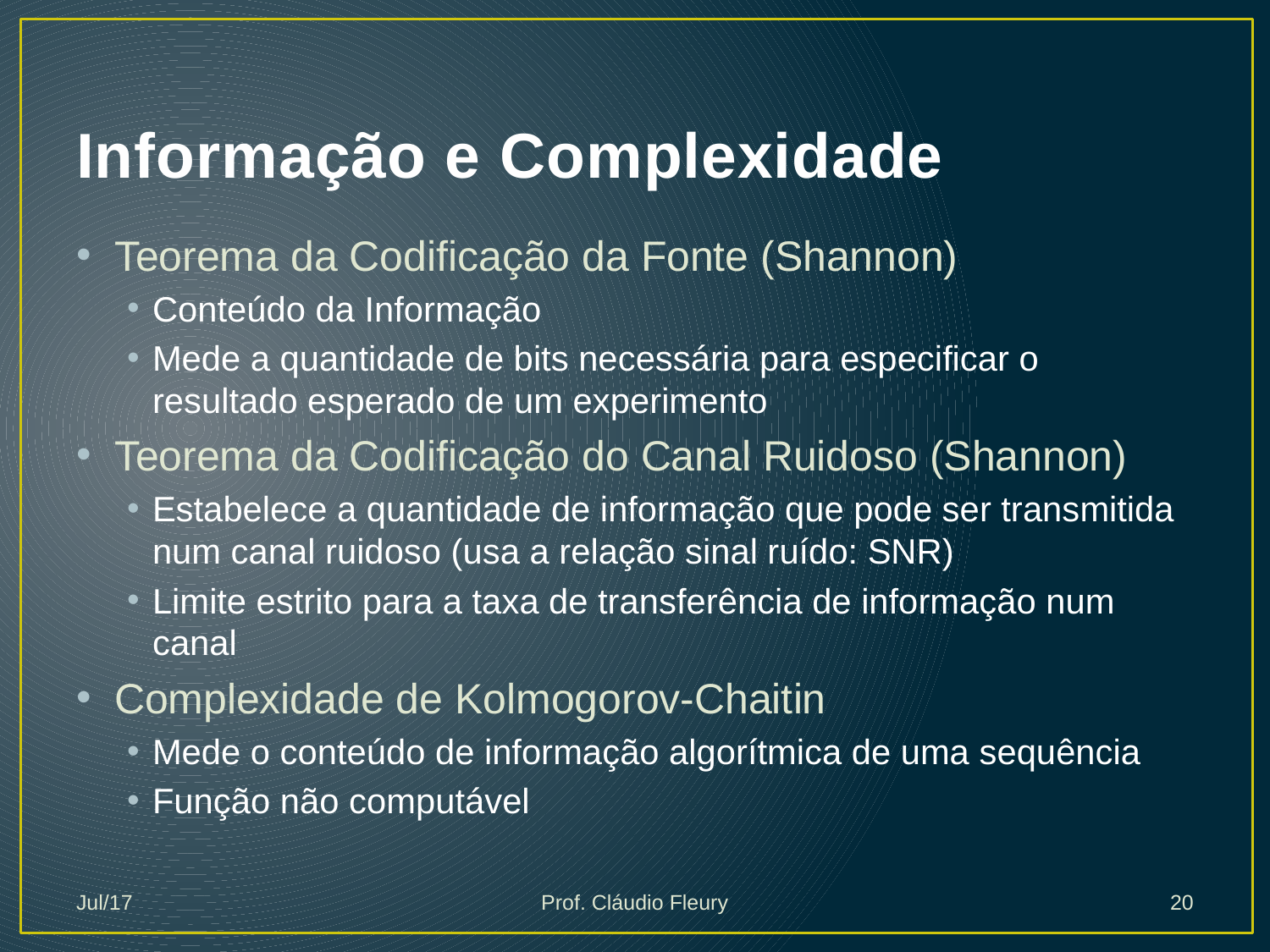

# Informação e Complexidade
Teorema da Codificação da Fonte (Shannon)
Conteúdo da Informação
Mede a quantidade de bits necessária para especificar o resultado esperado de um experimento
Teorema da Codificação do Canal Ruidoso (Shannon)
Estabelece a quantidade de informação que pode ser transmitida num canal ruidoso (usa a relação sinal ruído: SNR)
Limite estrito para a taxa de transferência de informação num canal
Complexidade de Kolmogorov-Chaitin
Mede o conteúdo de informação algorítmica de uma sequência
Função não computável
Jul/17
Prof. Cláudio Fleury
20